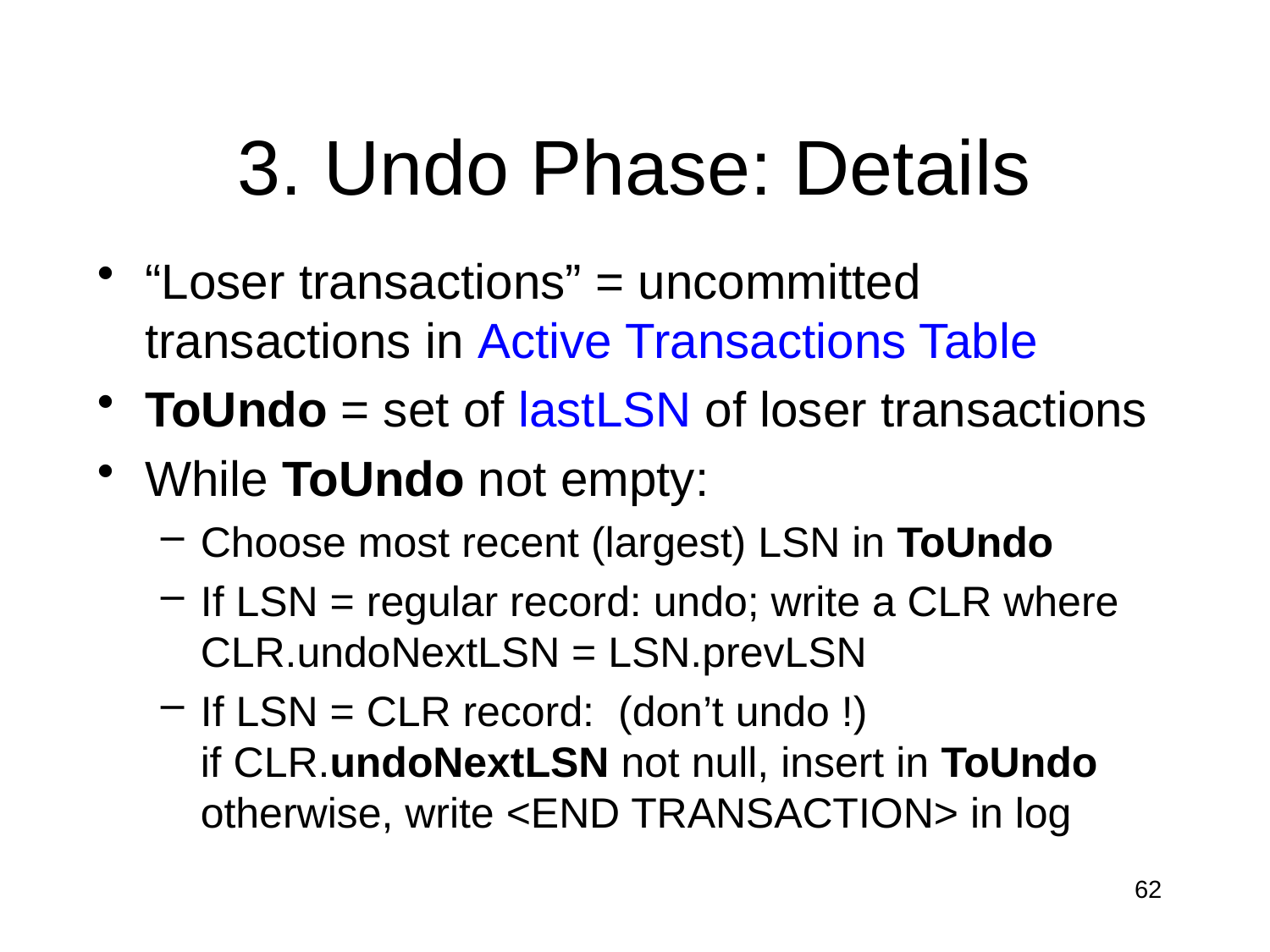

# 3. Undo Phase: Details
“Loser transactions” = uncommitted transactions in Active Transactions Table
ToUndo = set of lastLSN of loser transactions
While ToUndo not empty:
Choose most recent (largest) LSN in ToUndo
If LSN = regular record: undo; write a CLR where CLR.undoNextLSN = LSN.prevLSN
If LSN = CLR record:  (don’t undo !)
if CLR.undoNextLSN not null, insert in ToUndo
otherwise, write <END TRANSACTION> in log

62